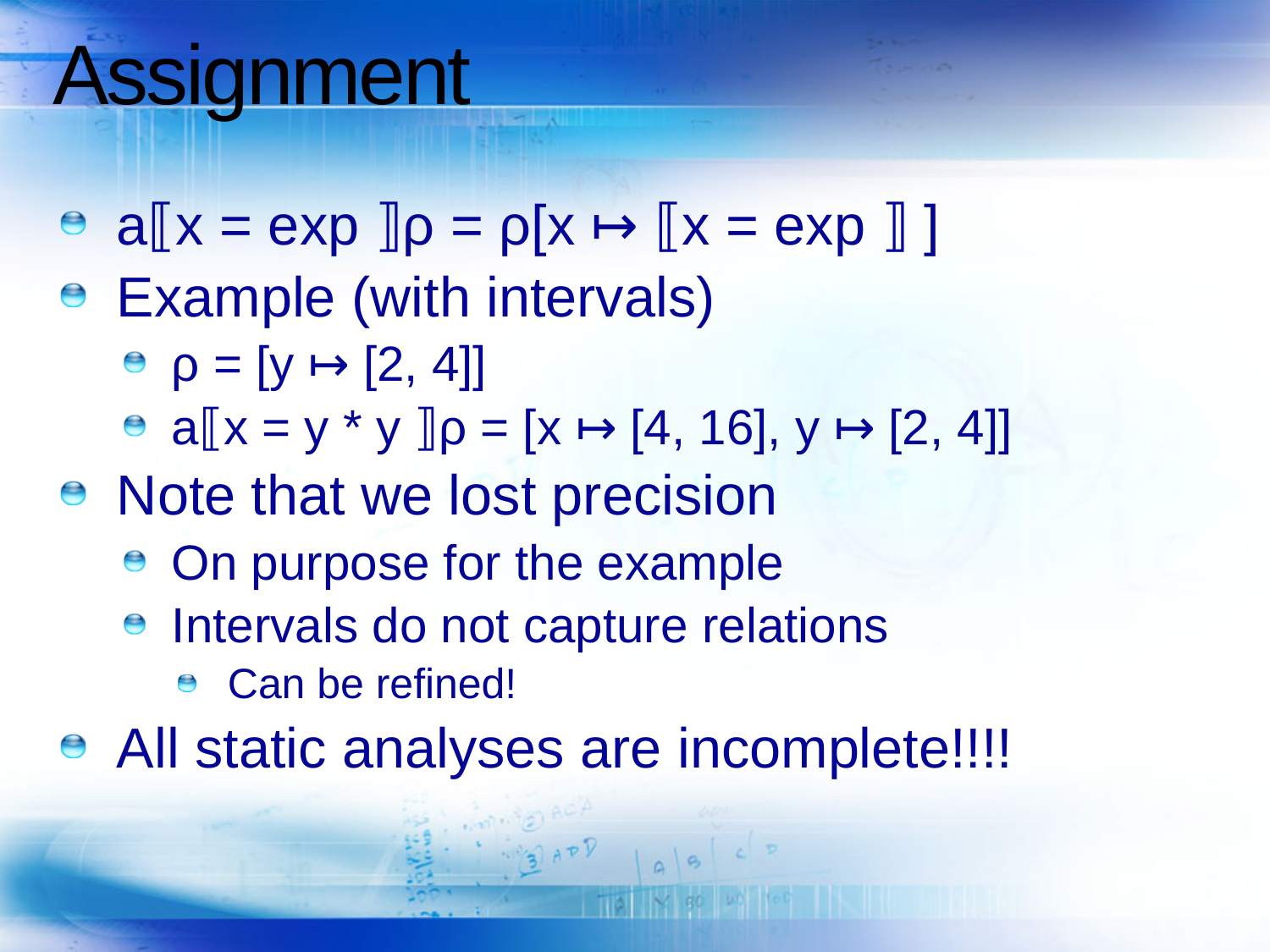

# Assignment
a⟦x = exp ⟧ρ = ρ[x ↦ ⟦x = exp ⟧ ]
Example (with intervals)
ρ = [y ↦ [2, 4]]
a⟦x = y * y ⟧ρ = [x ↦ [4, 16], y ↦ [2, 4]]
Note that we lost precision
On purpose for the example
Intervals do not capture relations
Can be refined!
All static analyses are incomplete!!!!